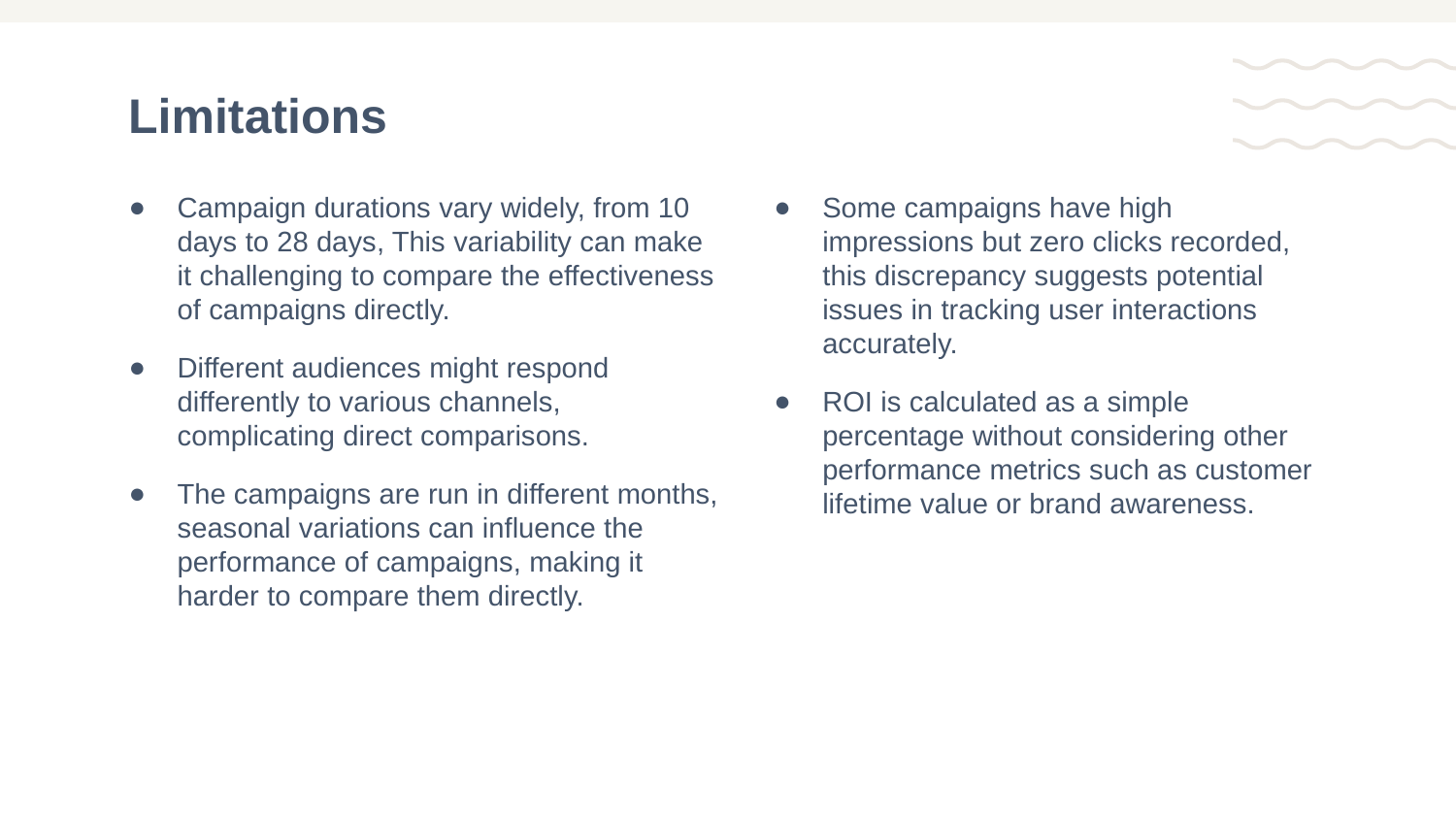

# Limitations
Campaign durations vary widely, from 10 days to 28 days, This variability can make it challenging to compare the effectiveness of campaigns directly.
Different audiences might respond differently to various channels, complicating direct comparisons.
The campaigns are run in different months, seasonal variations can influence the performance of campaigns, making it harder to compare them directly.
Some campaigns have high impressions but zero clicks recorded, this discrepancy suggests potential issues in tracking user interactions accurately.
ROI is calculated as a simple percentage without considering other performance metrics such as customer lifetime value or brand awareness.